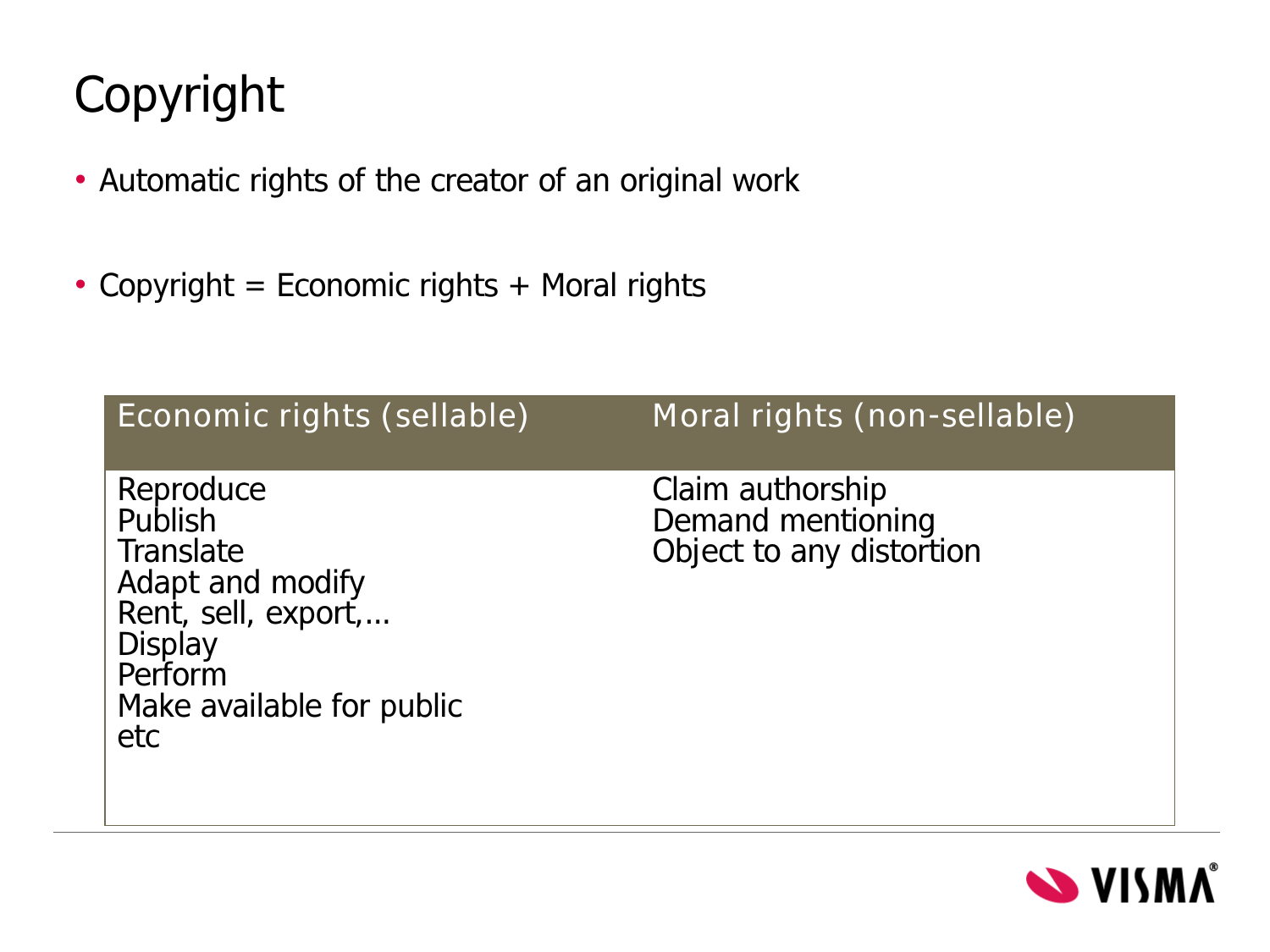

# Copyright
Automatic rights of the creator of an original work

Copyright = Economic rights + Moral rights

| Economic rights (sellable) | Moral rights (non-sellable) |
| --- | --- |
| Reproduce Publish Translate Adapt and modify Rent, sell, export,… Display Perform Make available for public etc | Claim authorship Demand mentioning Object to any distortion |